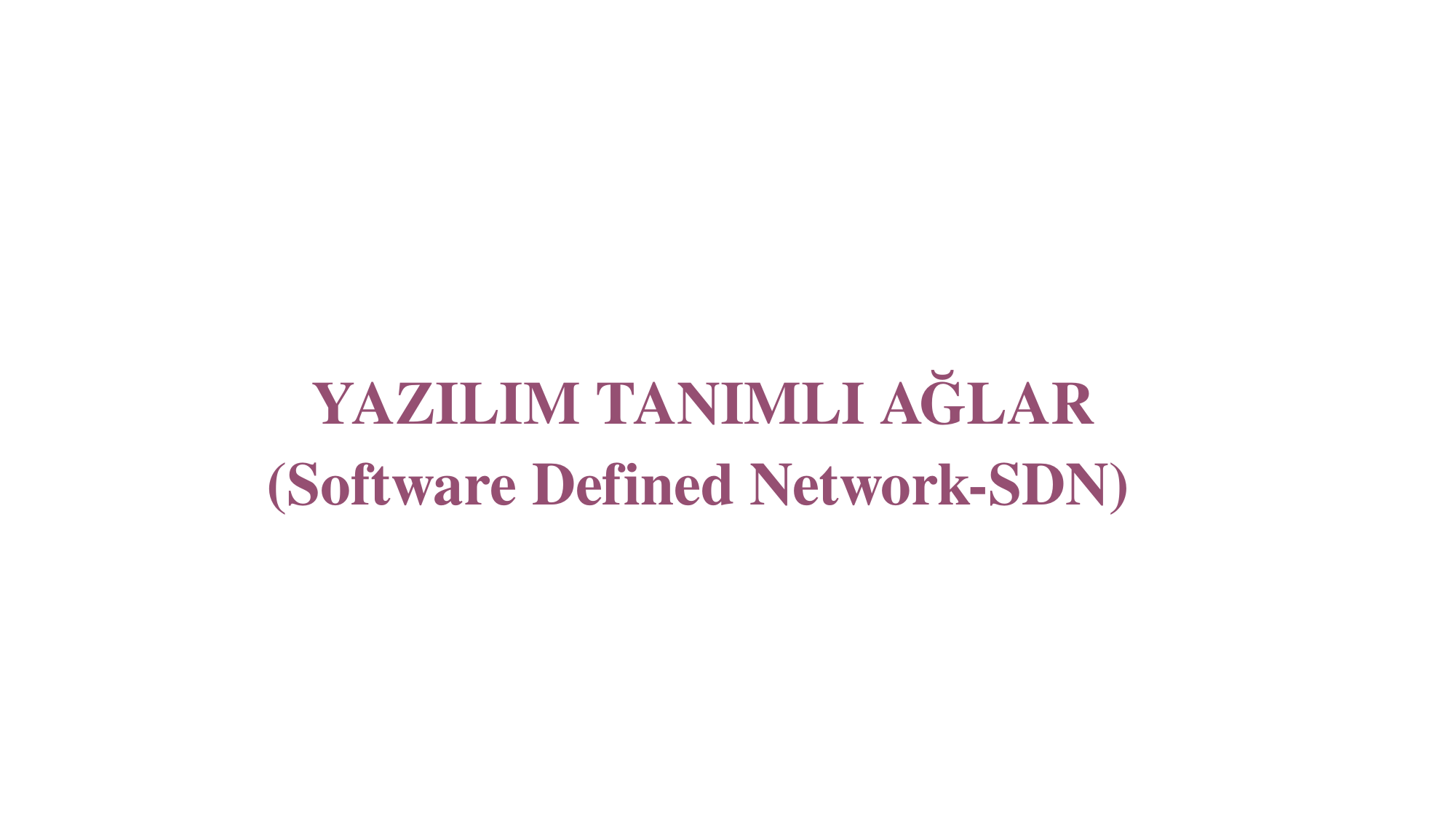

#
   YAZILIM TANIMLI AĞLAR
(Software Defined Network-SDN)